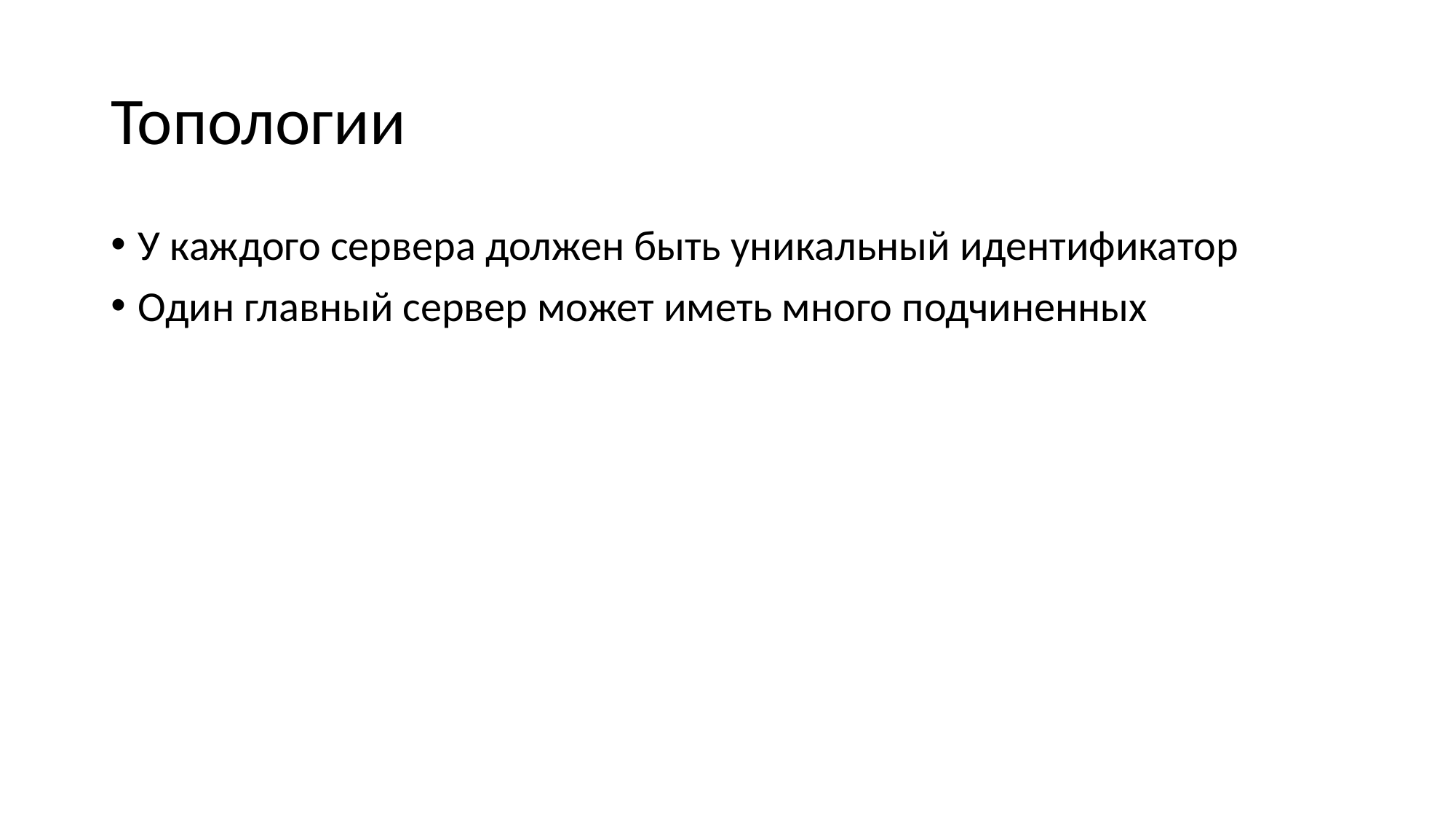

# Топологии
У каждого сервера должен быть уникальный идентификатор
Один главный сервер может иметь много подчиненных